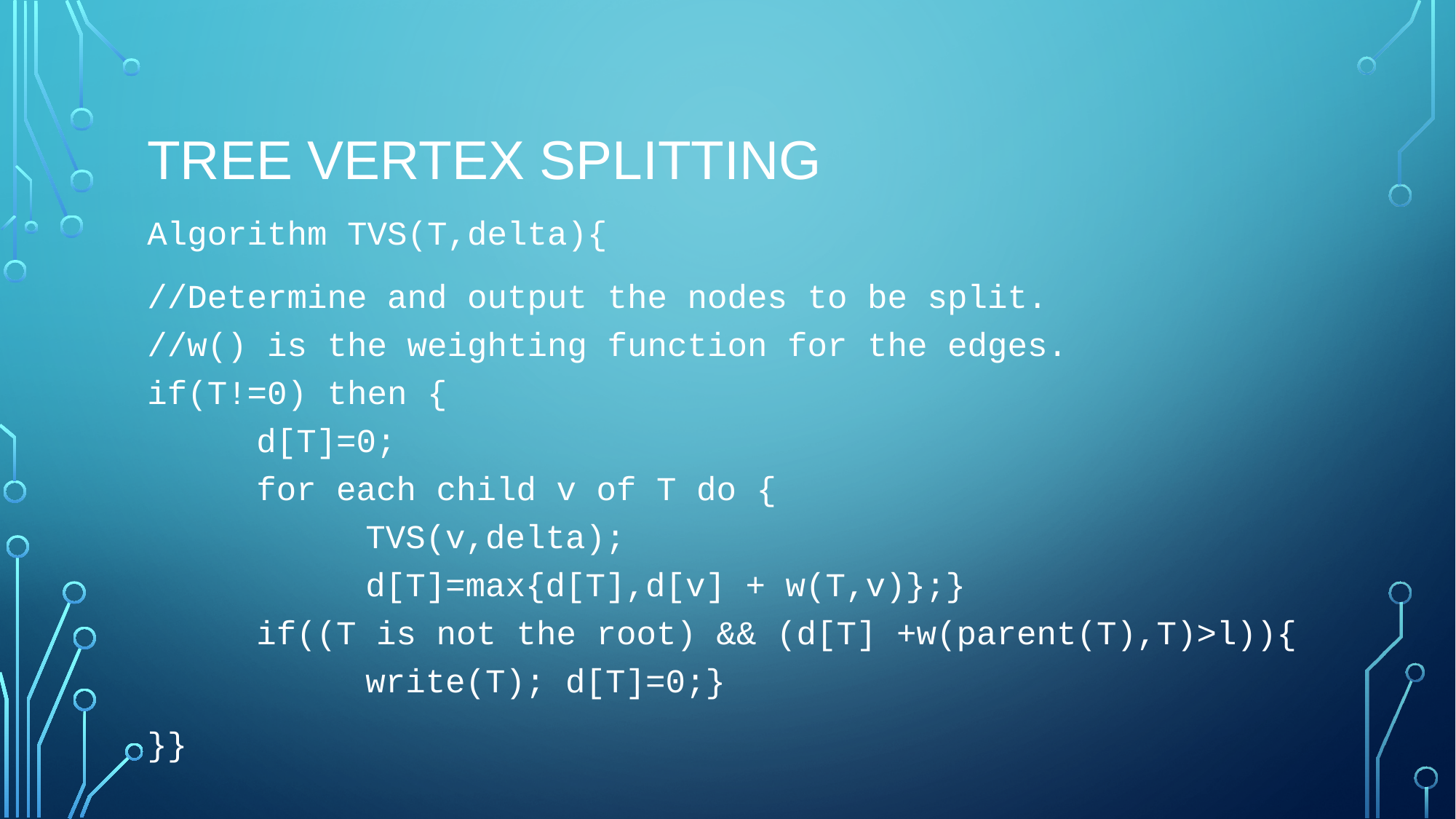

# Tree Vertex Splitting
Algorithm TVS(T,delta){
//Determine and output the nodes to be split.
//w() is the weighting function for the edges.
if(T!=0) then {
	d[T]=0;
	for each child v of T do {
		TVS(v,delta);
		d[T]=max{d[T],d[v] + w(T,v)};}
	if((T is not the root) && (d[T] +w(parent(T),T)>l)){ 		write(T); d[T]=0;}
}}